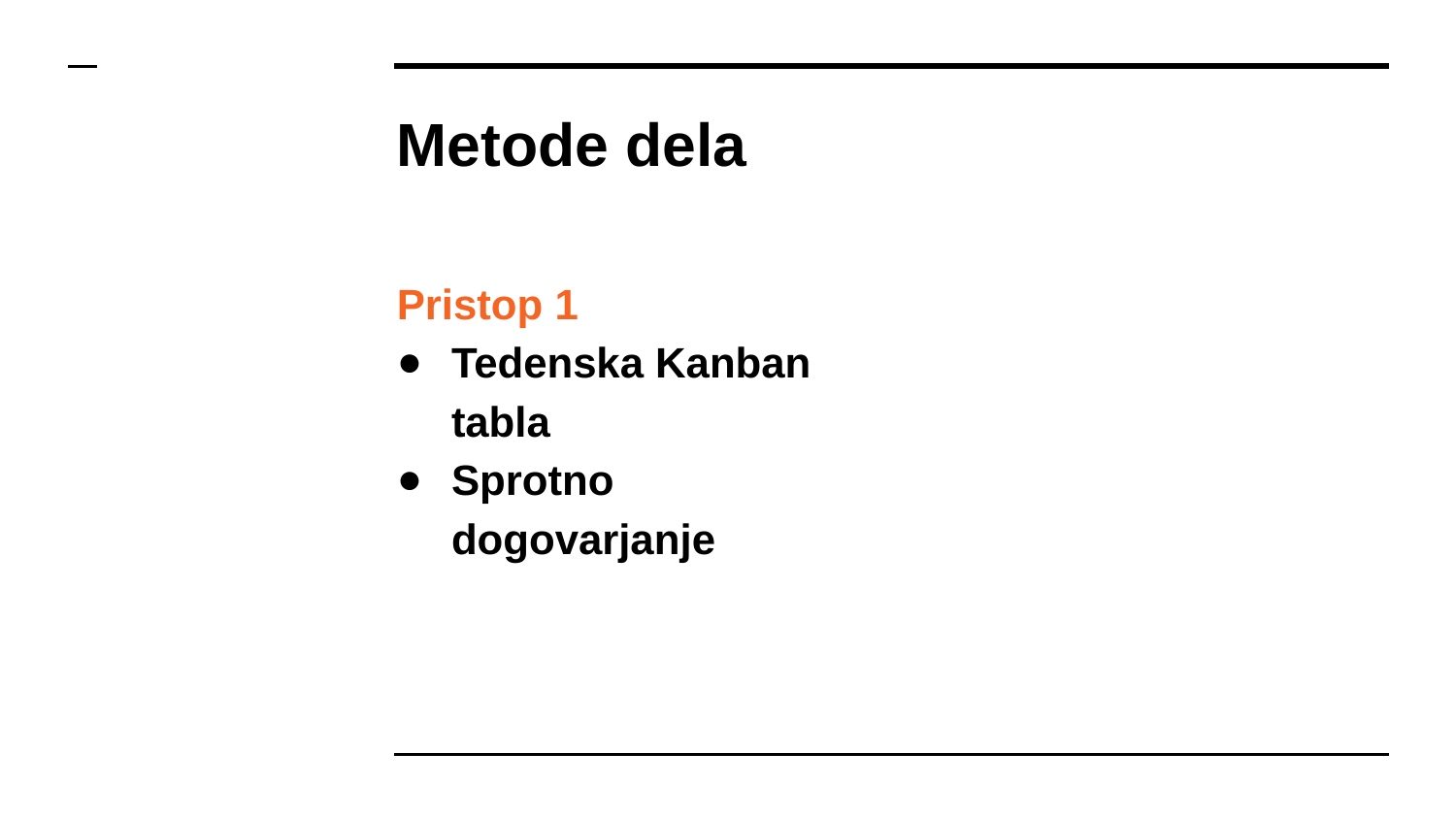

# Metode dela
Pristop 1
Tedenska Kanban tabla
Sprotno dogovarjanje